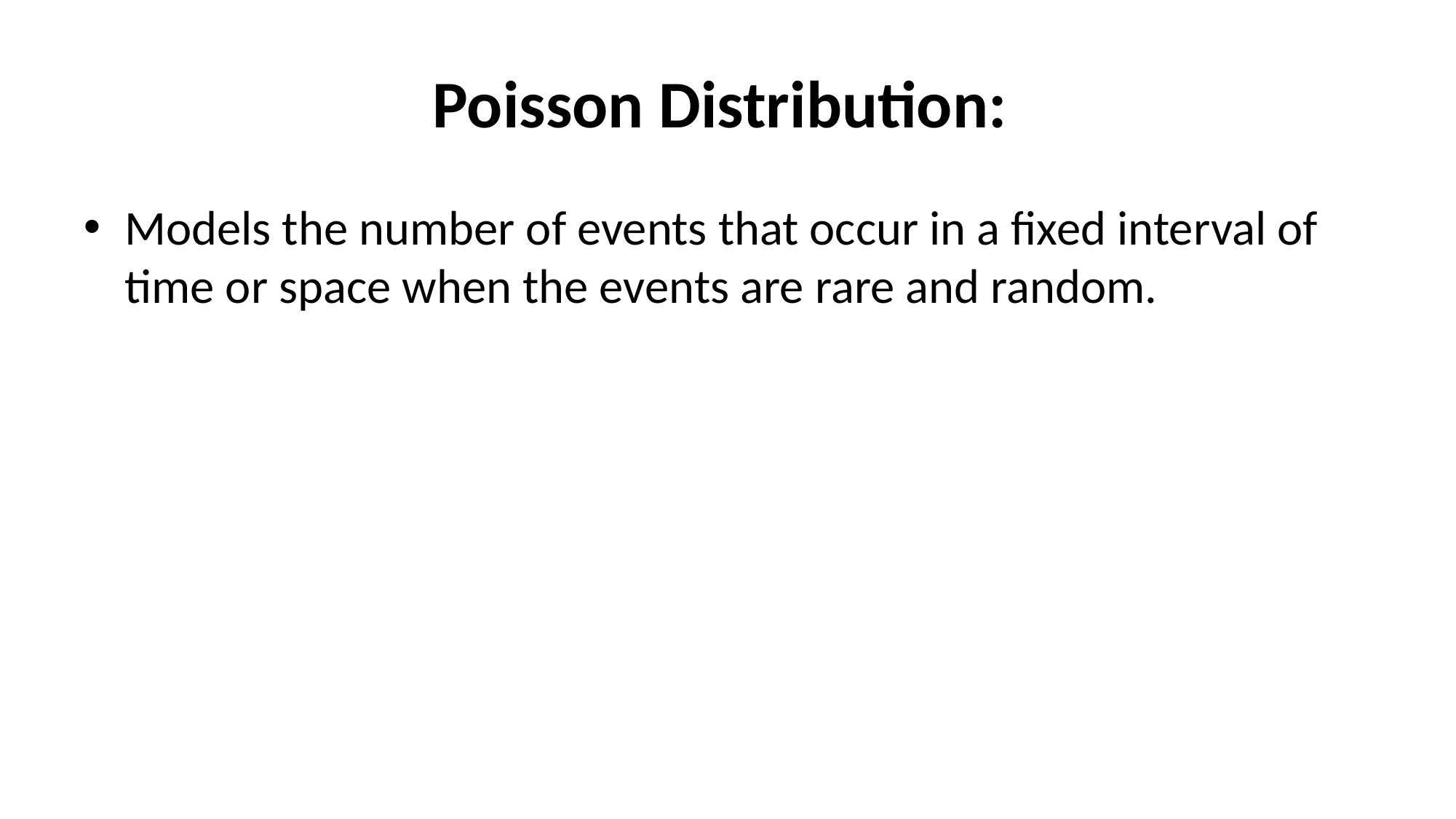

# Poisson Distribution:
Models the number of events that occur in a fixed interval of time or space when the events are rare and random.